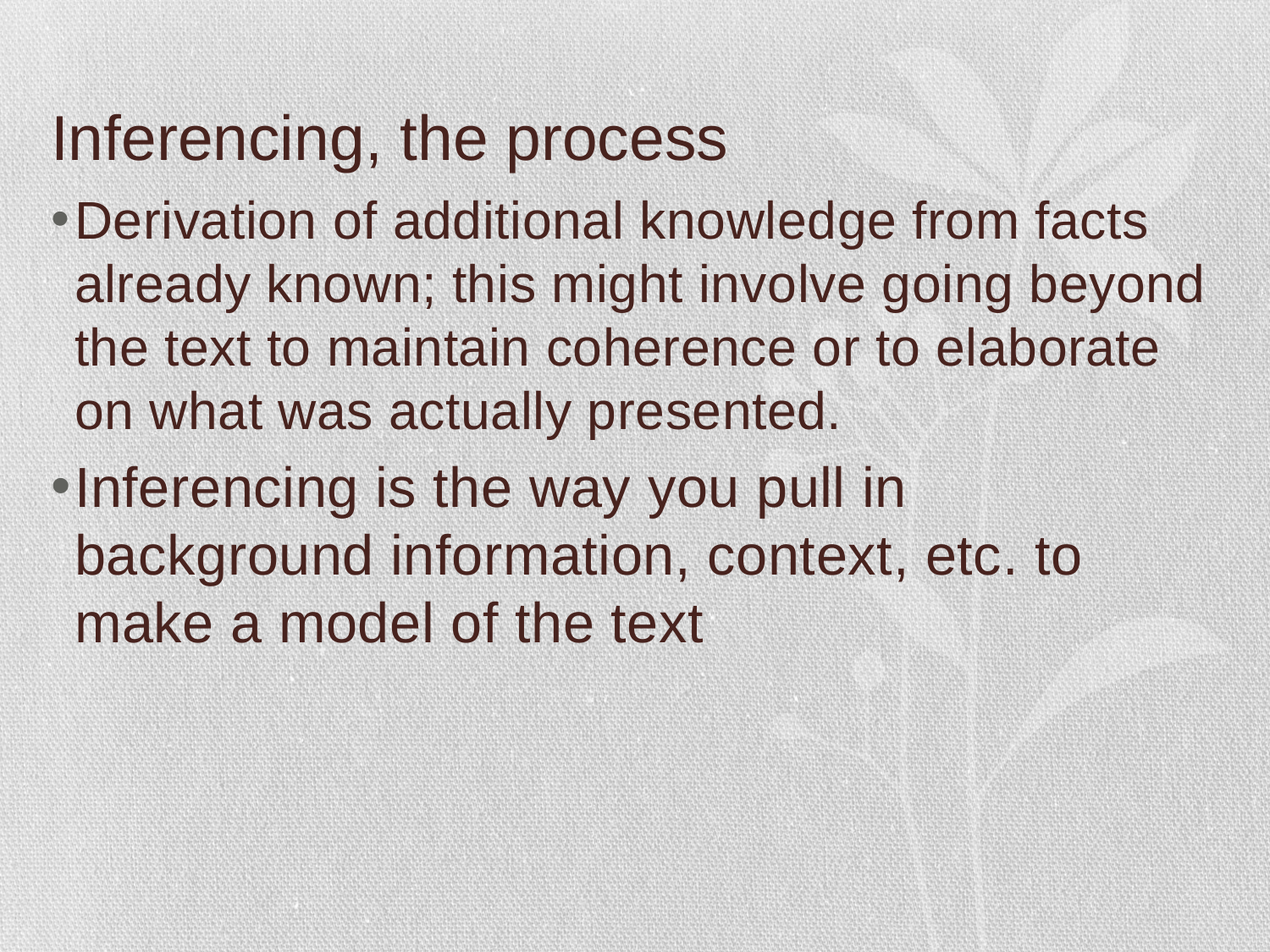

# Inferencing, the process
Derivation of additional knowledge from facts already known; this might involve going beyond the text to maintain coherence or to elaborate on what was actually presented.
Inferencing is the way you pull in background information, context, etc. to make a model of the text